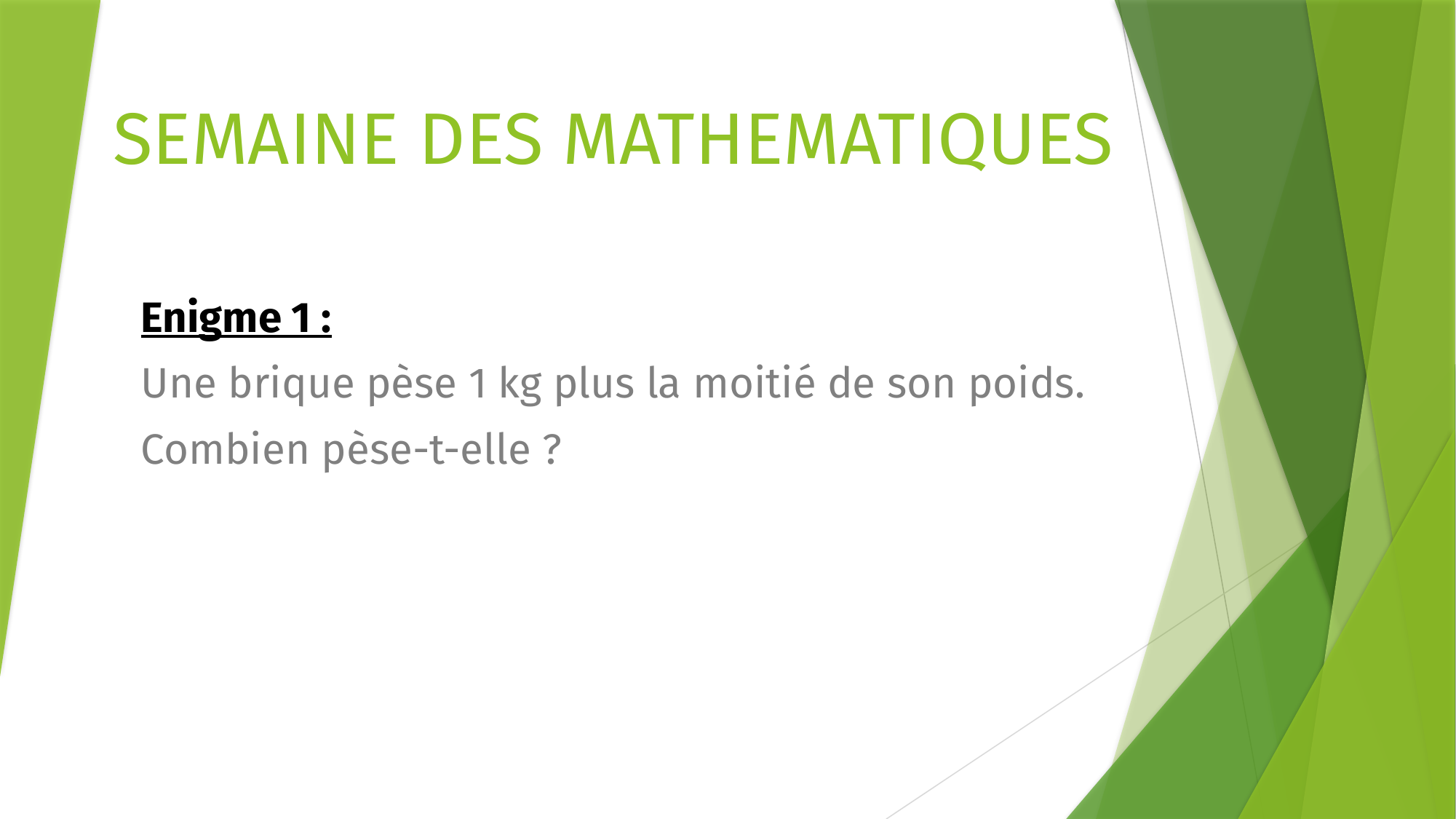

# SEMAINE DES MATHEMATIQUES
Enigme 1 :
Une brique pèse 1 kg plus la moitié de son poids.
Combien pèse-t-elle ?